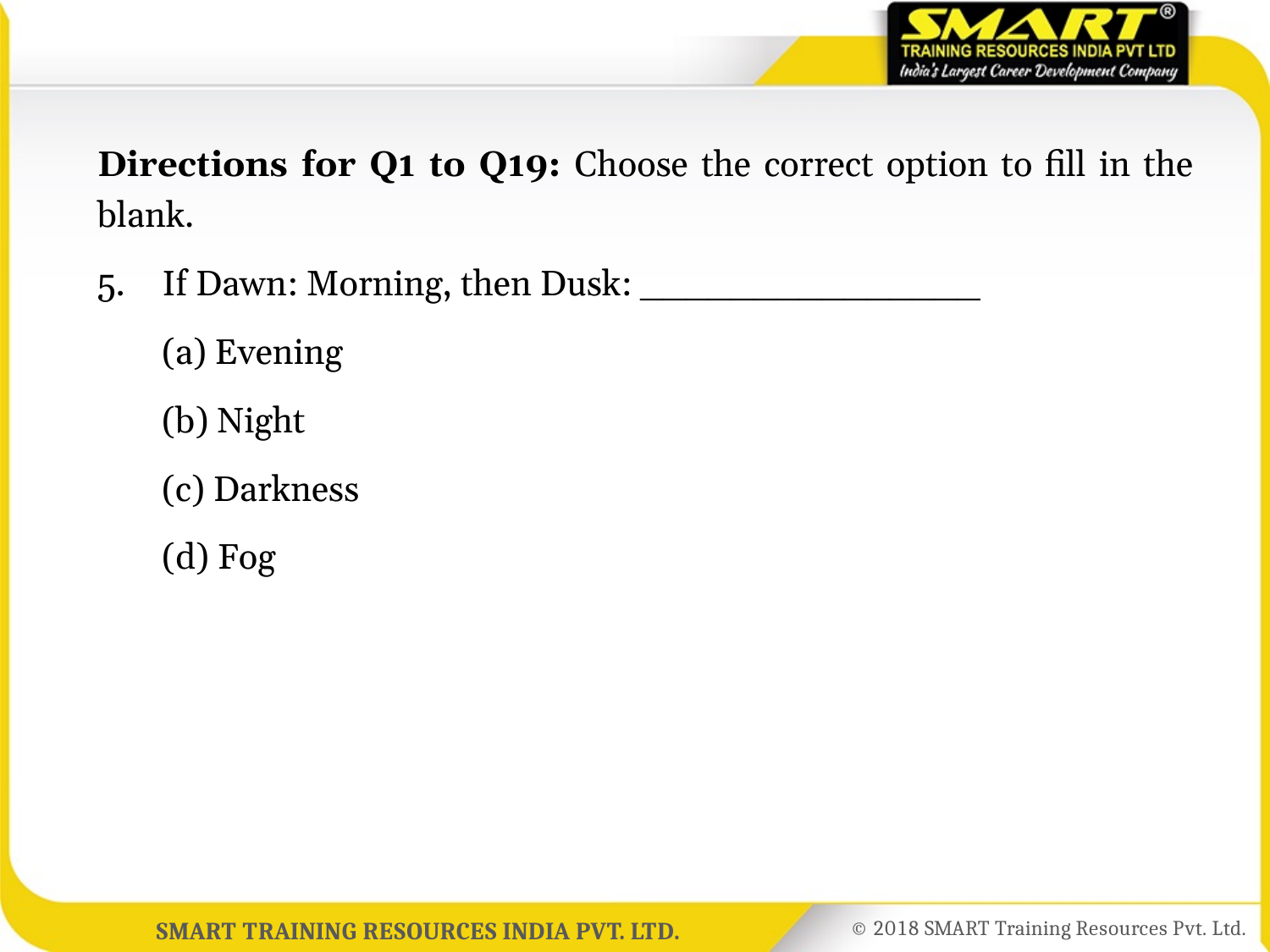

Directions for Q1 to Q19: Choose the correct option to fill in the blank.
5.	If Dawn: Morning, then Dusk: _______________
	(a) Evening
	(b) Night
	(c) Darkness
	(d) Fog